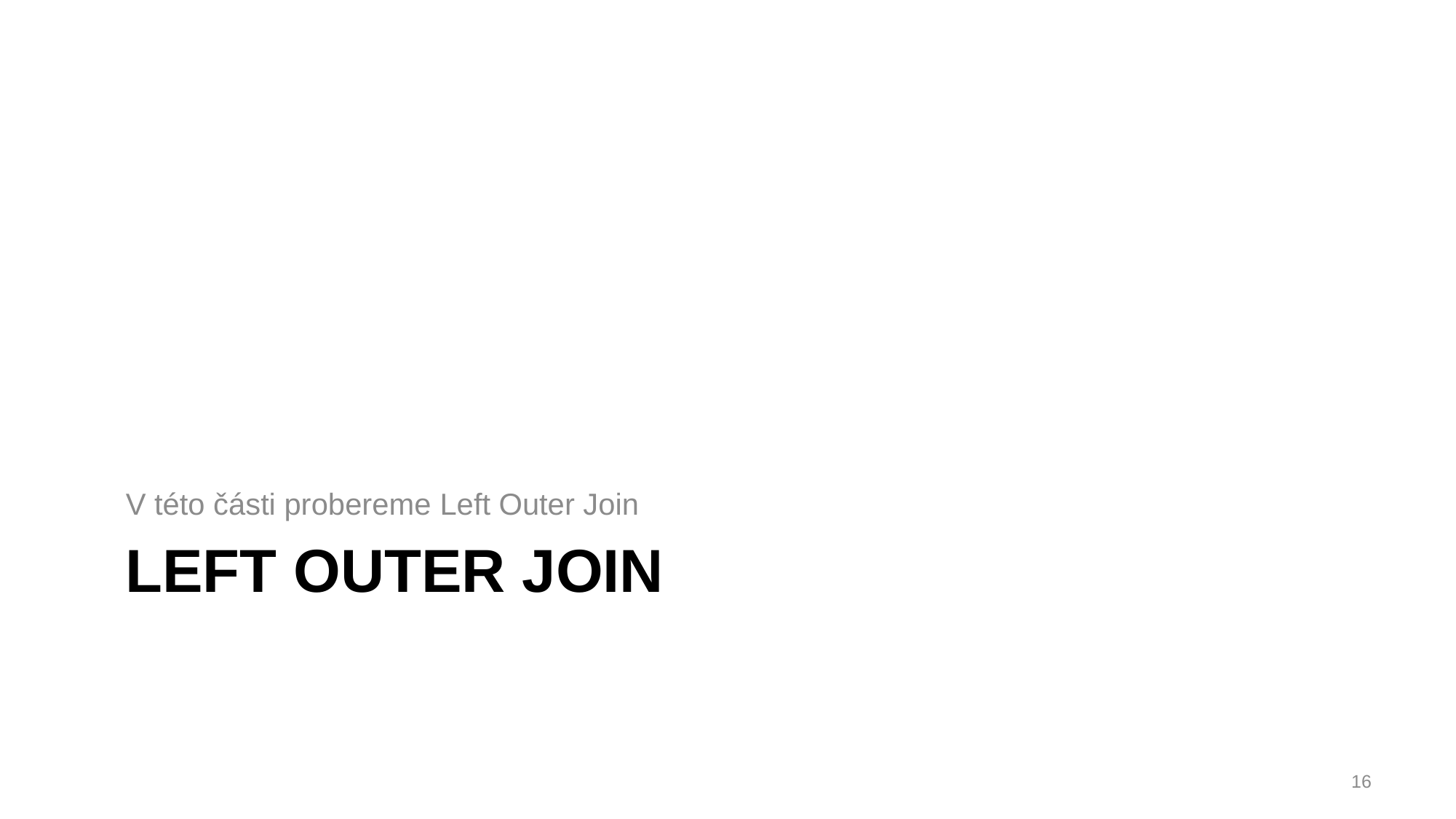

V této části probereme Left Outer Join
# Left Outer Join
16